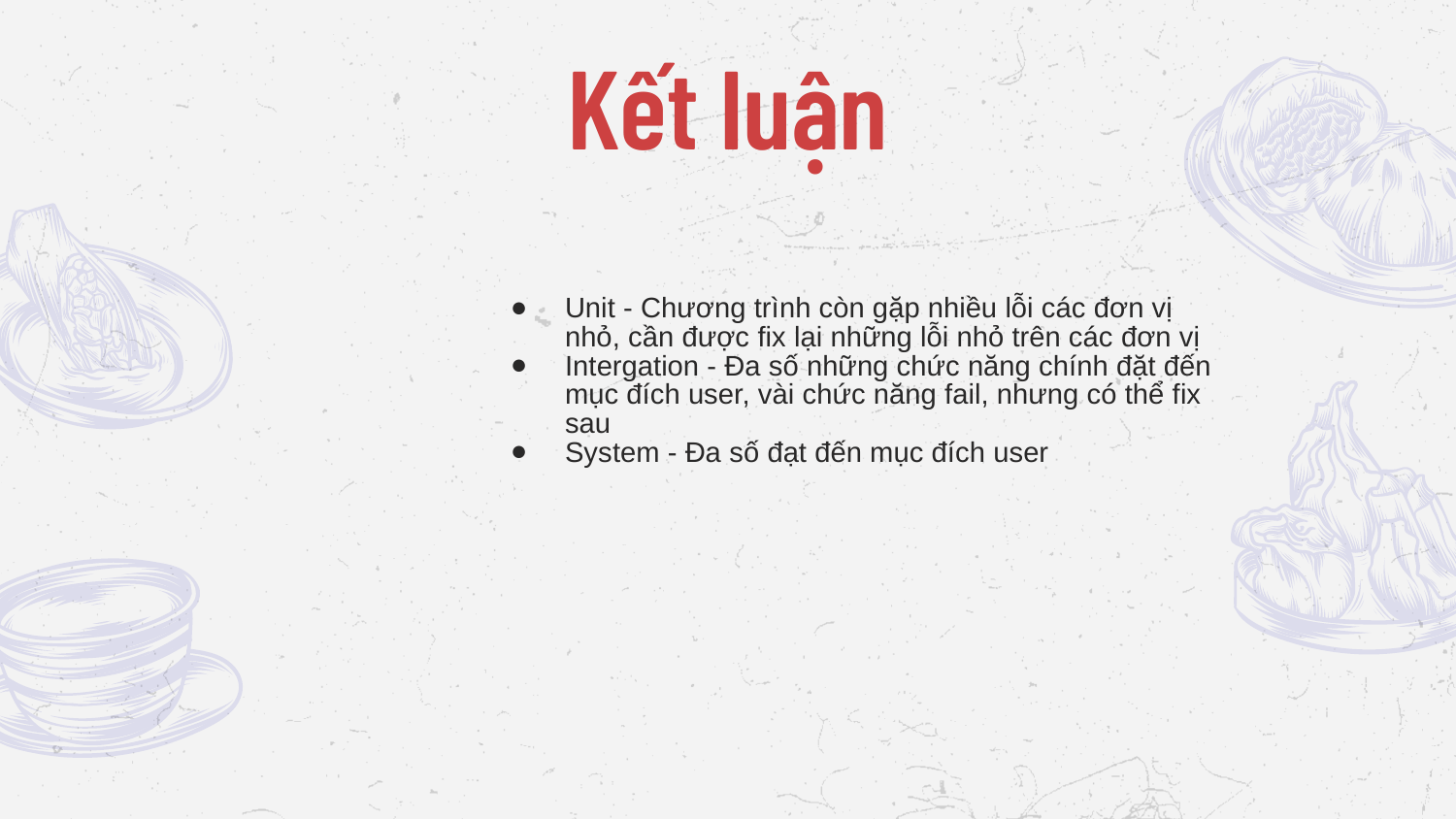

# Kết luận
Unit - Chương trình còn gặp nhiều lỗi các đơn vị nhỏ, cần được fix lại những lỗi nhỏ trên các đơn vị
Intergation - Đa số những chức năng chính đặt đến mục đích user, vài chức năng fail, nhưng có thể fix sau
System - Đa số đạt đến mục đích user